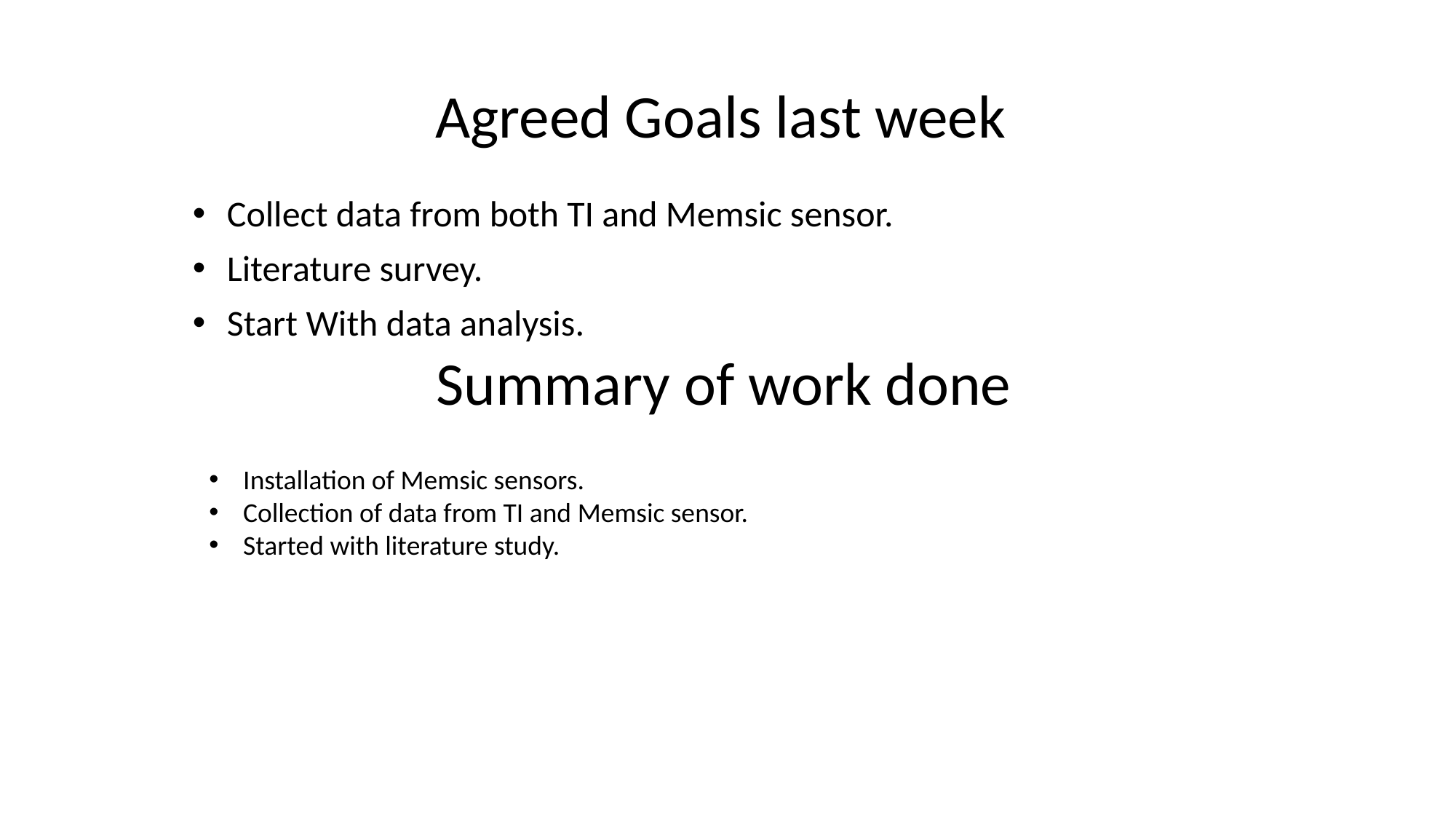

Agreed Goals last week
Collect data from both TI and Memsic sensor.
Literature survey.
Start With data analysis.
Summary of work done
Installation of Memsic sensors.
Collection of data from TI and Memsic sensor.
Started with literature study.